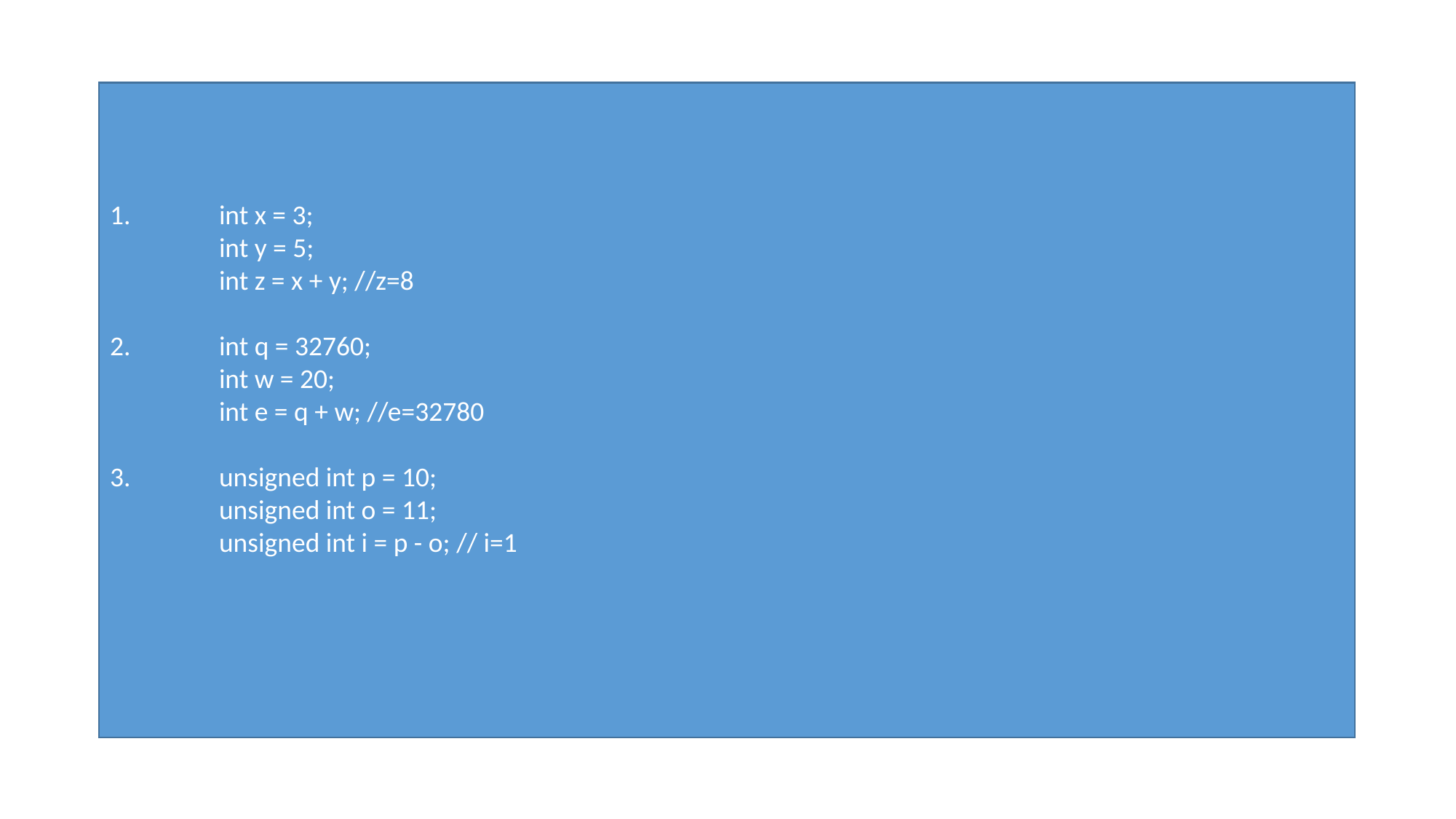

#
1. 	int x = 3;
	int y = 5;
	int z = x + y; //z=8

2.	int q = 32760;
	int w = 20;
	int e = q + w; //e=32780

3. 	unsigned int p = 10;
	unsigned int o = 11;
	unsigned int i = p - o; // i=1